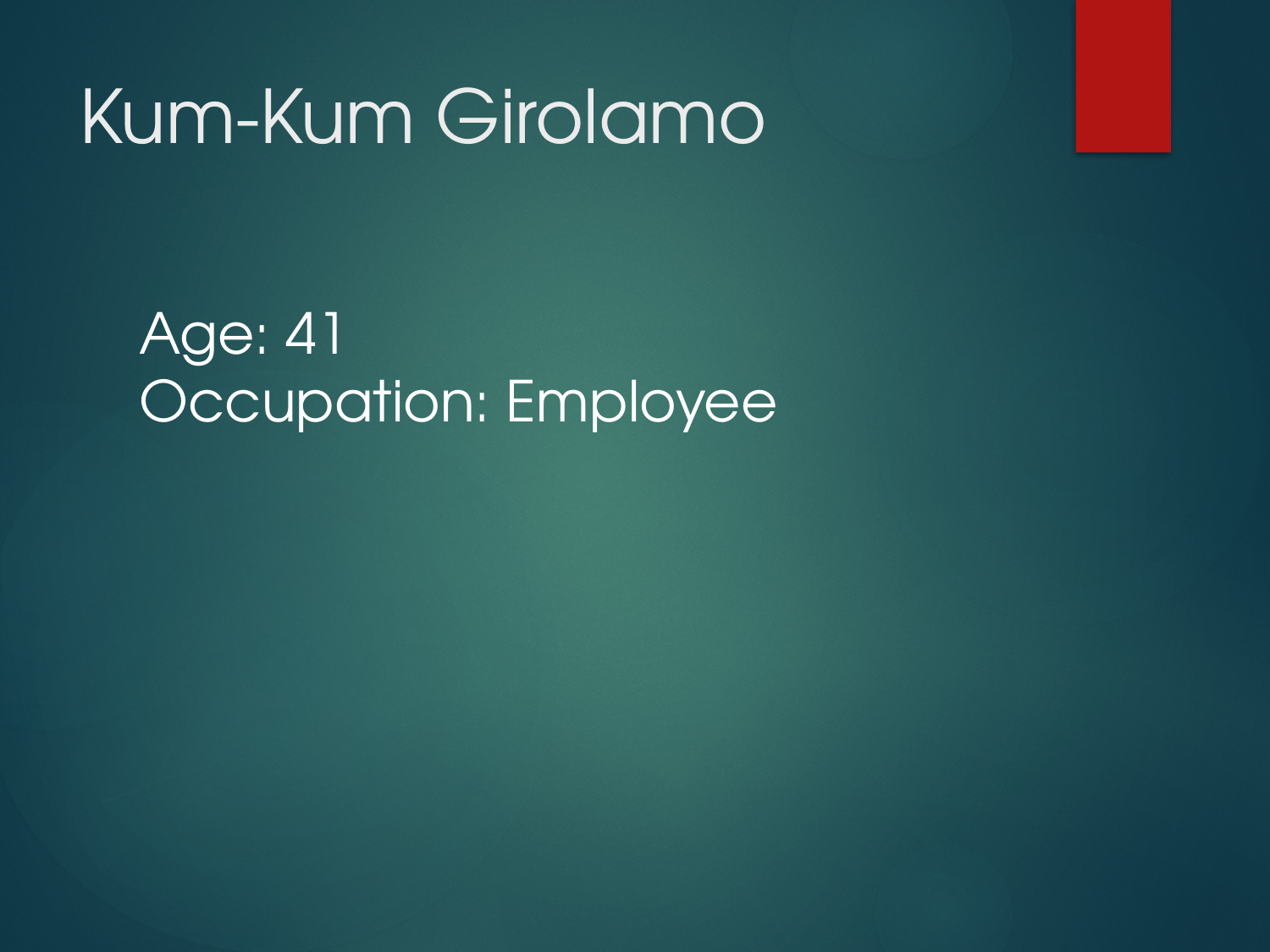

# Kum-Kum Girolamo

Age: 41
Occupation: Employee